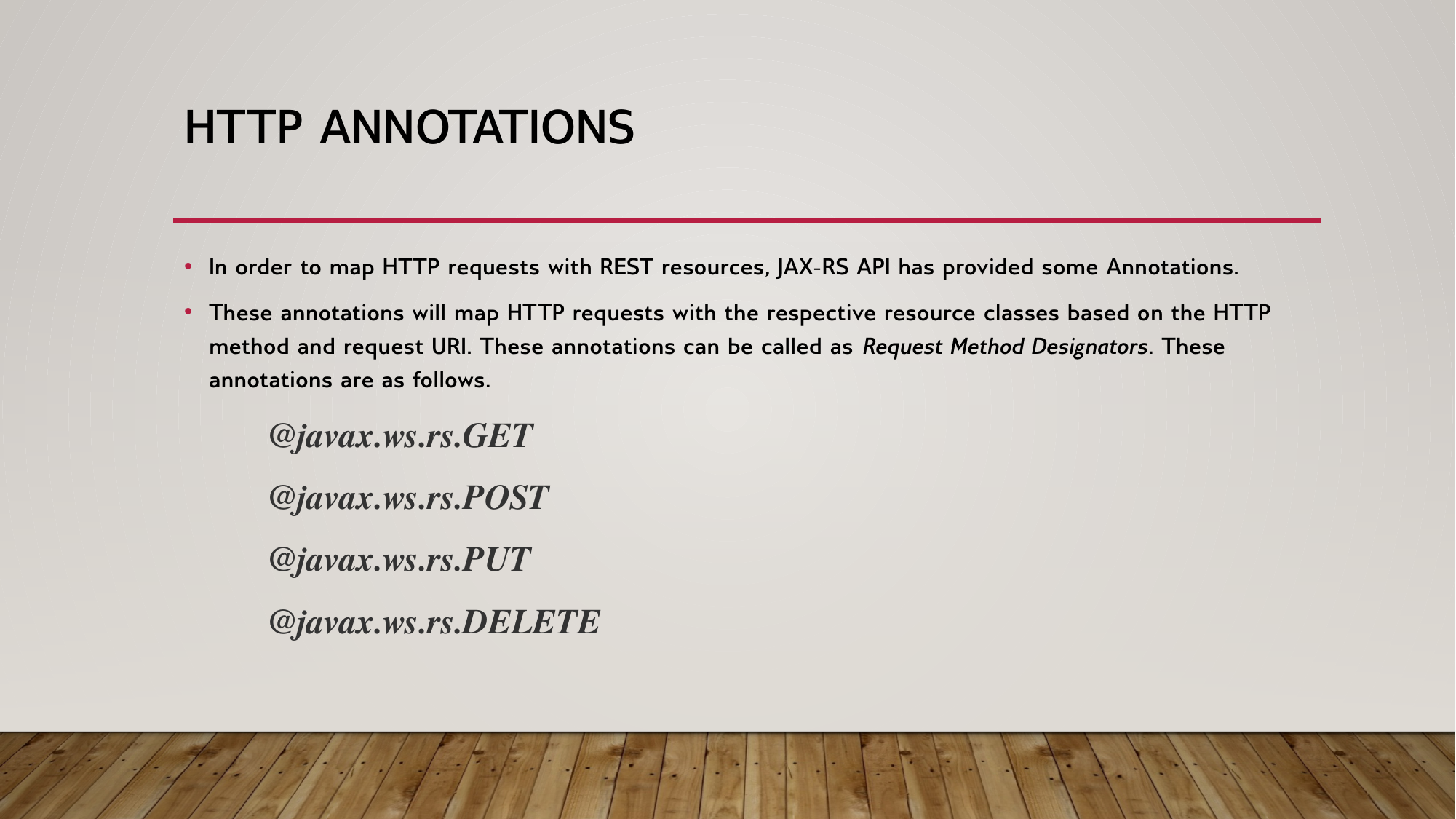

# http annotations
In order to map HTTP requests with REST resources, JAX-RS API has provided some Annotations.
These annotations will map HTTP requests with the respective resource classes based on the HTTP method and request URI. These annotations can be called as Request Method Designators. These annotations are as follows.
	@javax.ws.rs.GET
	@javax.ws.rs.POST
	@javax.ws.rs.PUT
	@javax.ws.rs.DELETE